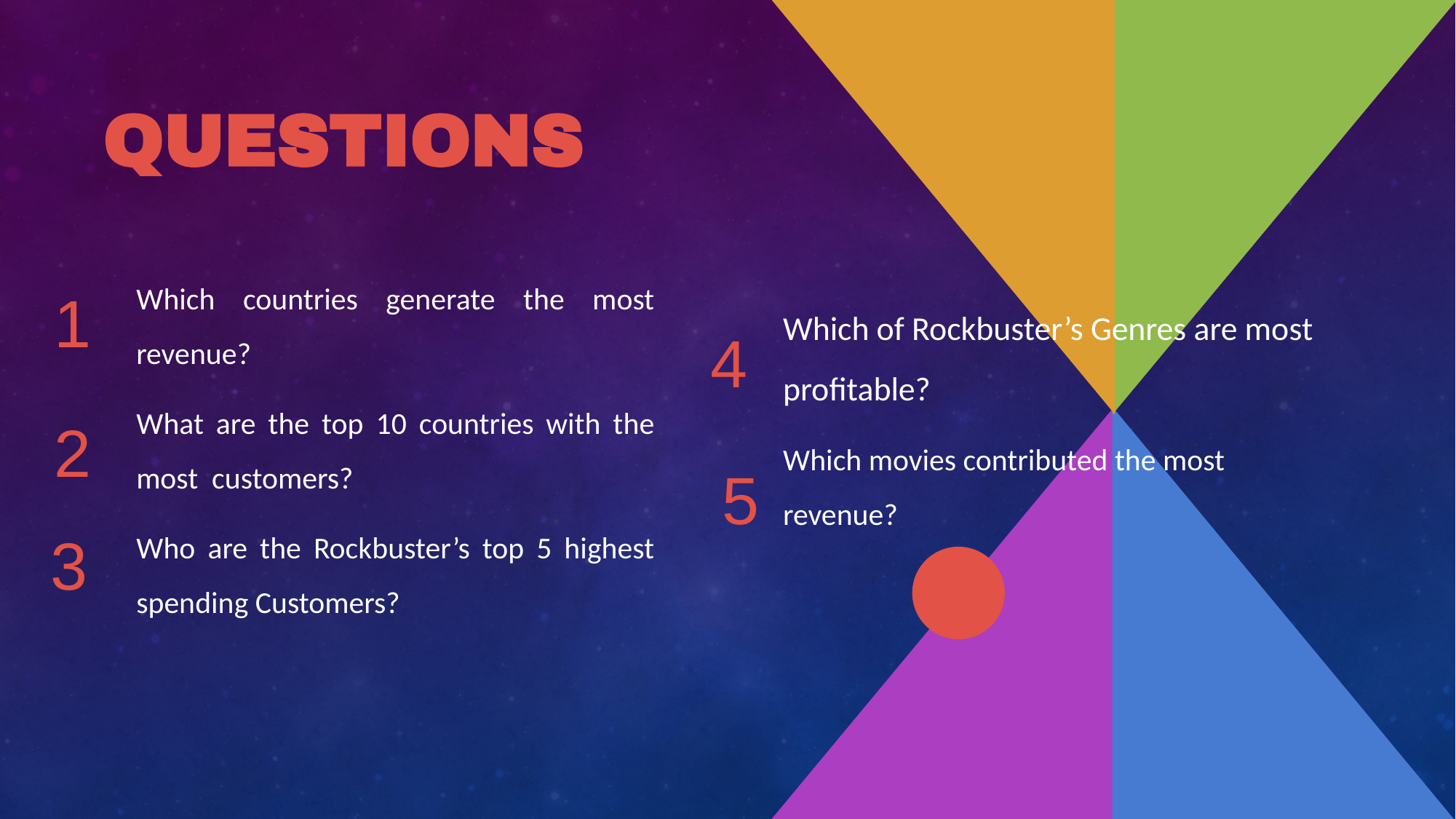

# QUESTIONS
Which of Rockbuster’s Genres are most profitable?
Which movies contributed the most revenue?
Which countries generate the most revenue?
What are the top 10 countries with the most  customers?
​Who are the Rockbuster’s top 5 highest spending Customers?

1
4
2
5
3